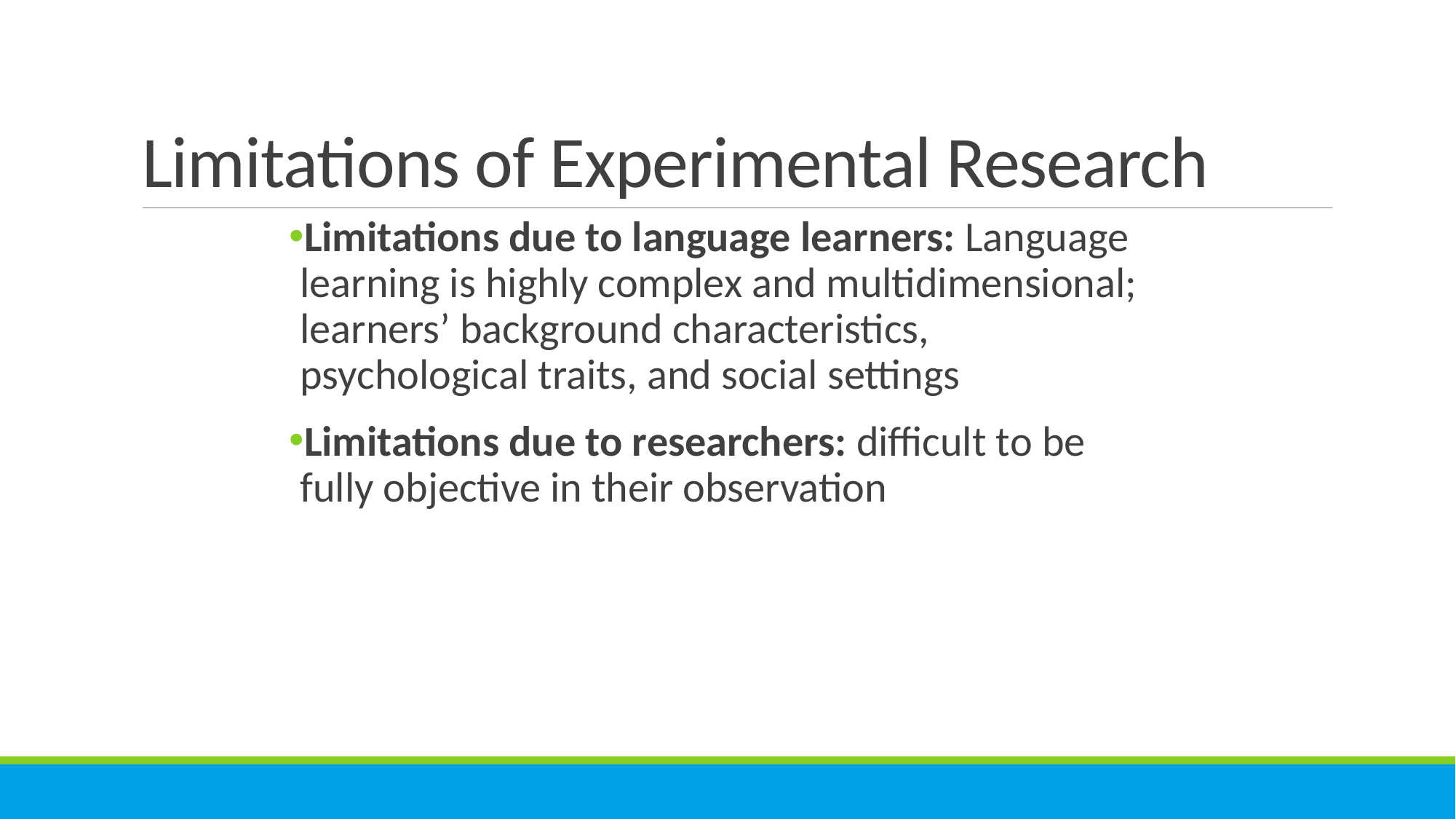

# Limitations of Experimental Research
Limitations due to language learners: Language learning is highly complex and multidimensional; learners’ background characteristics, psychological traits, and social settings
Limitations due to researchers: difficult to be fully objective in their observation